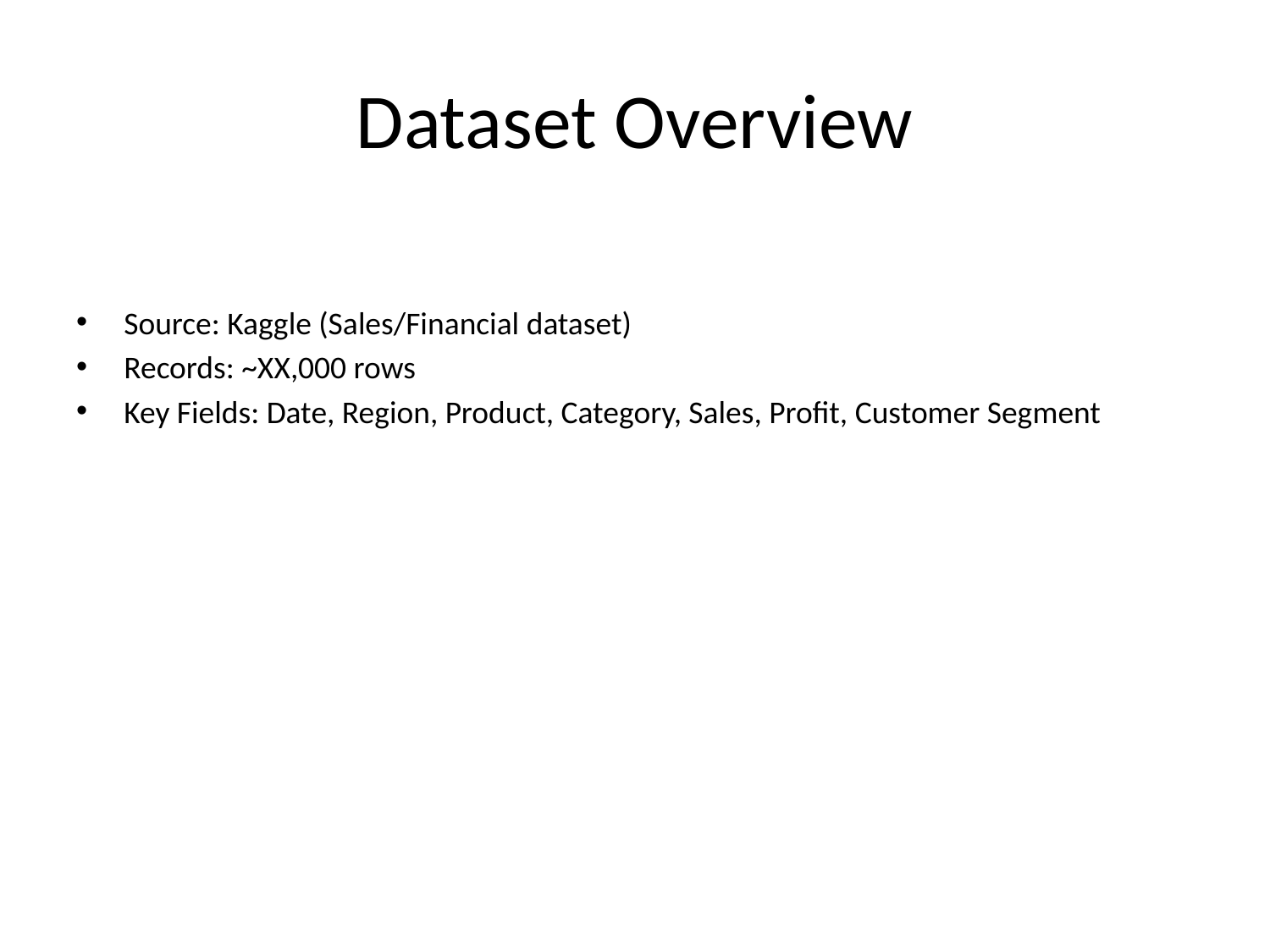

# Dataset Overview

Source: Kaggle (Sales/Financial dataset)
Records: ~XX,000 rows
Key Fields: Date, Region, Product, Category, Sales, Profit, Customer Segment